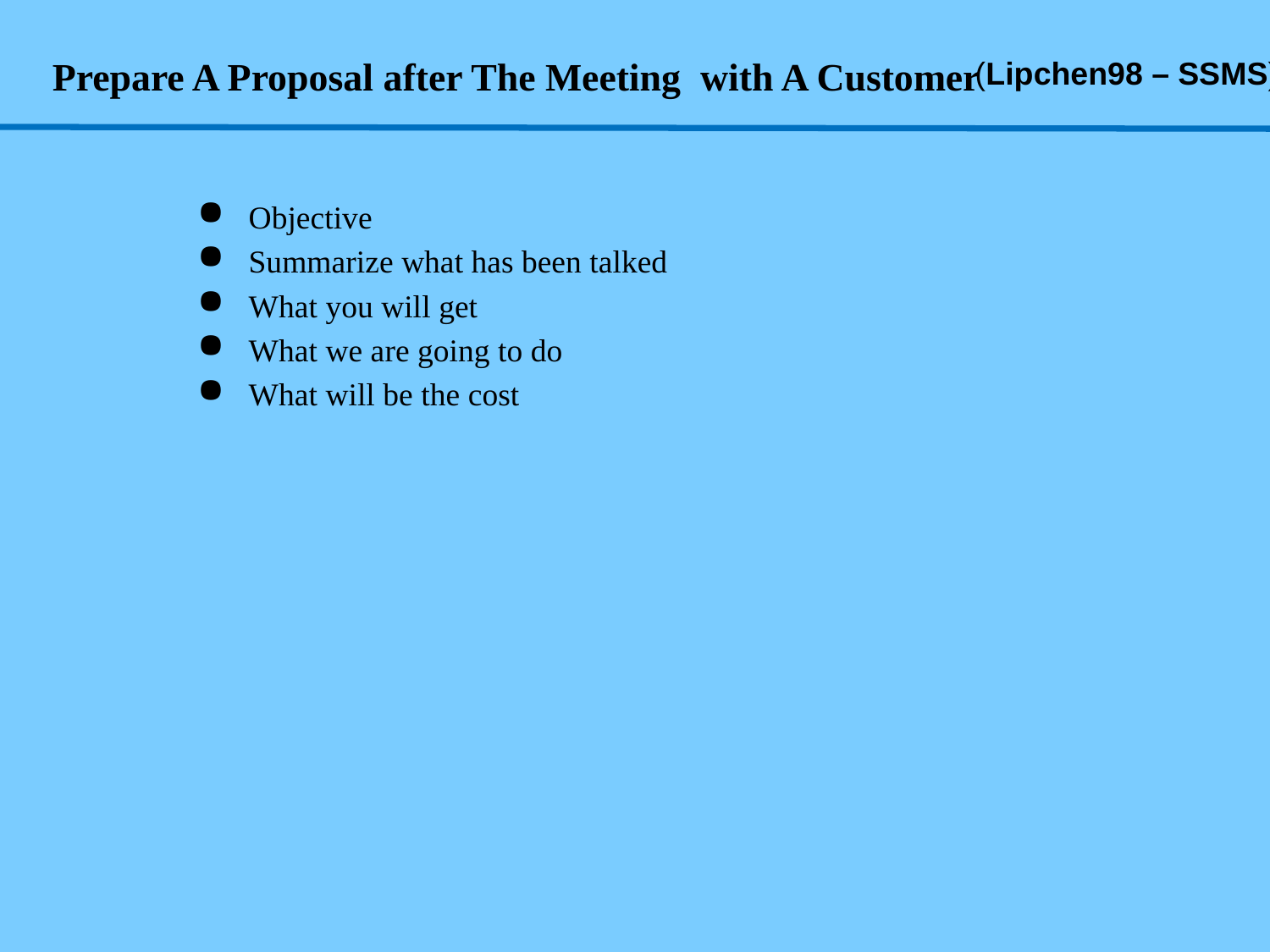

# Prepare A Proposal after The Meeting  with A Customer
(Lipchen98 – SSMS)
Objective
Summarize what has been talked
What you will get
What we are going to do
What will be the cost